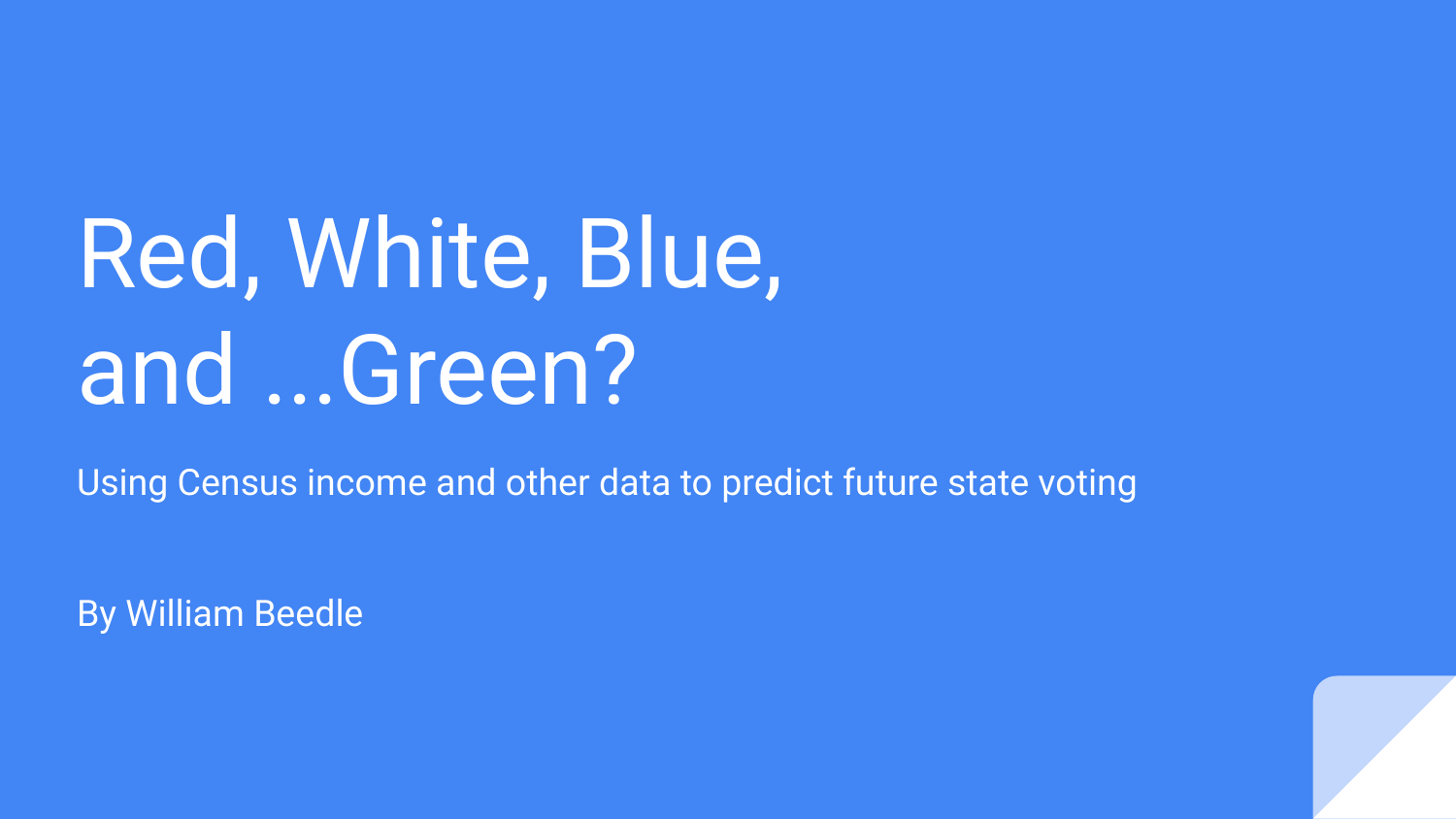

# Red, White, Blue, and ...Green?
Using Census income and other data to predict future state voting

By William Beedle